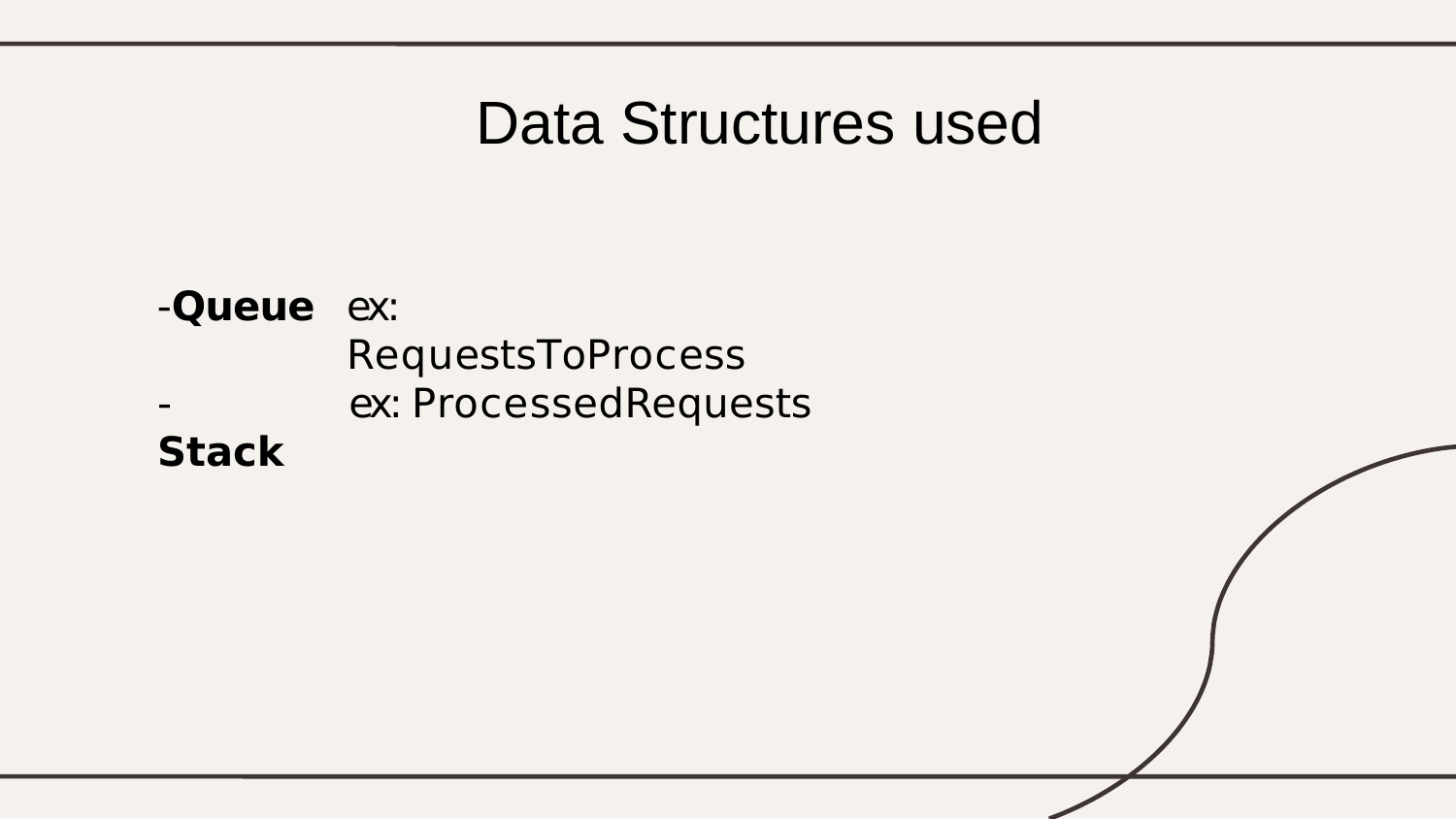

# Data Structures used
-Queue
ex: RequestsToProcess
-Stack
ex: ProcessedRequests